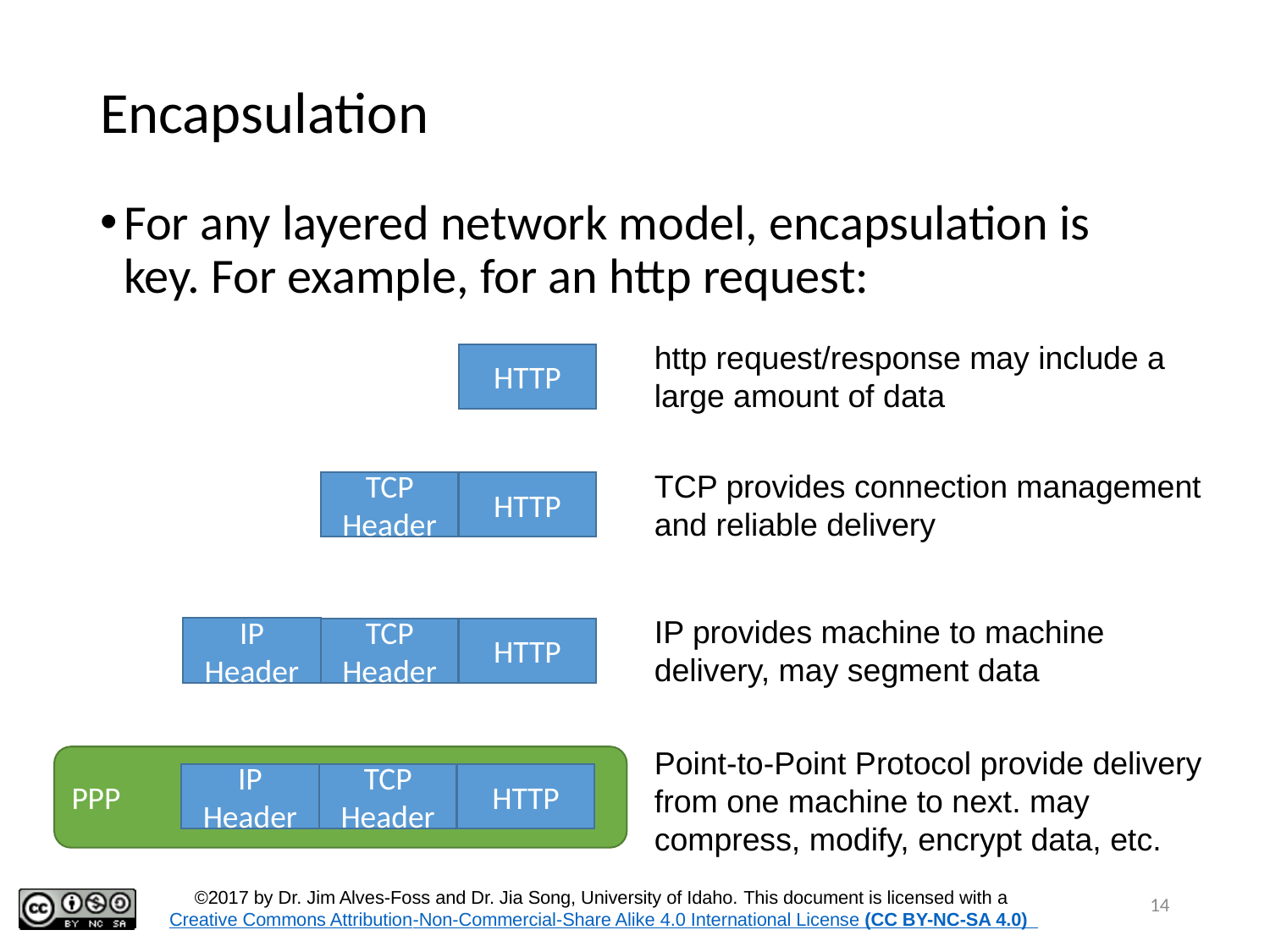

# Encapsulation
For any layered network model, encapsulation is key. For example, for an http request:
http request/response may include a large amount of data
HTTP
TCP provides connection management and reliable delivery
TCP Header
HTTP
IP provides machine to machine delivery, may segment data
IP Header
TCP Header
HTTP
Point-to-Point Protocol provide delivery from one machine to next. may compress, modify, encrypt data, etc.
PPP
IP Header
TCP Header
HTTP
14